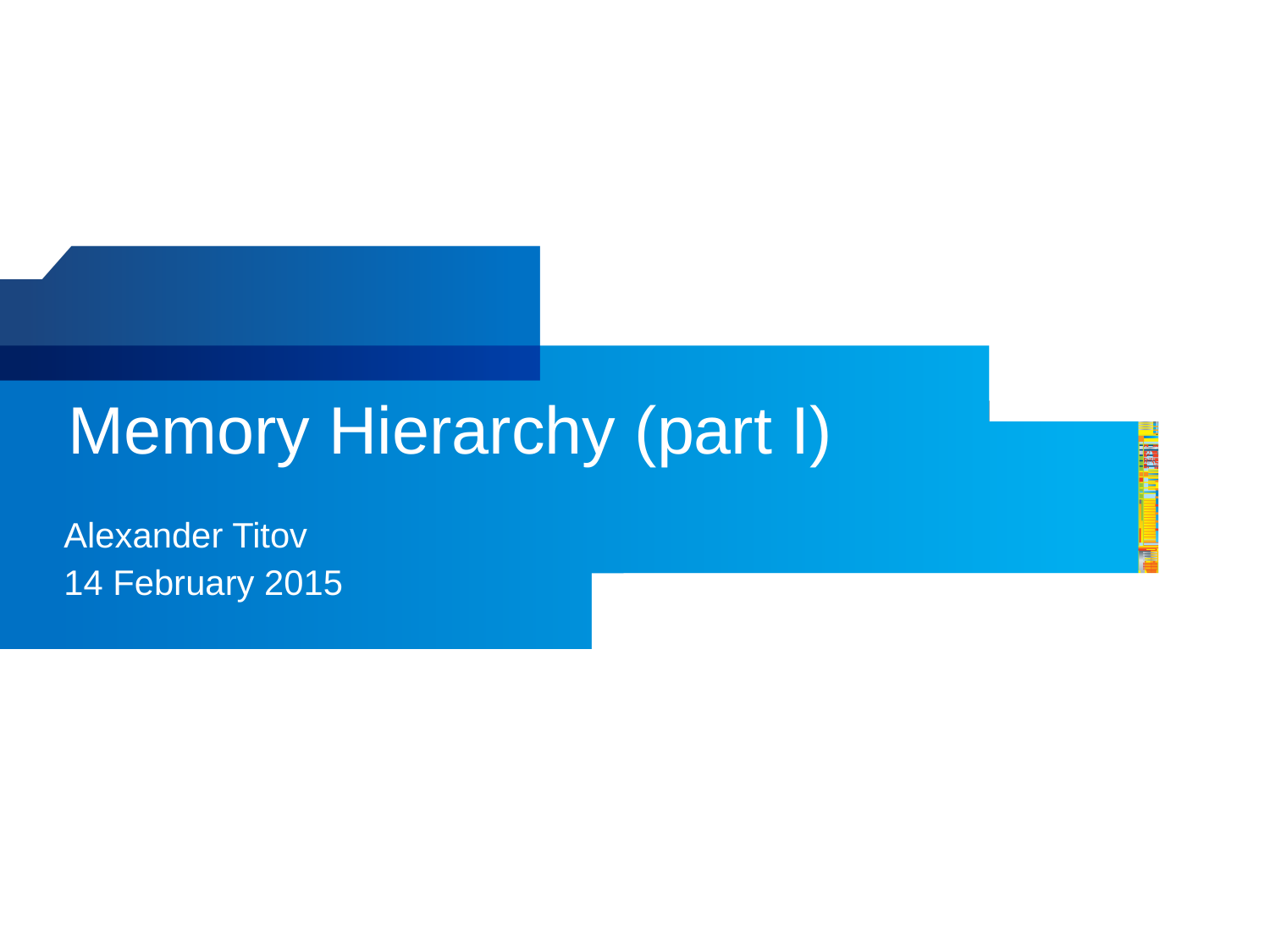

# Memory Hierarchy (part I)
Alexander Titov
14 February 2015